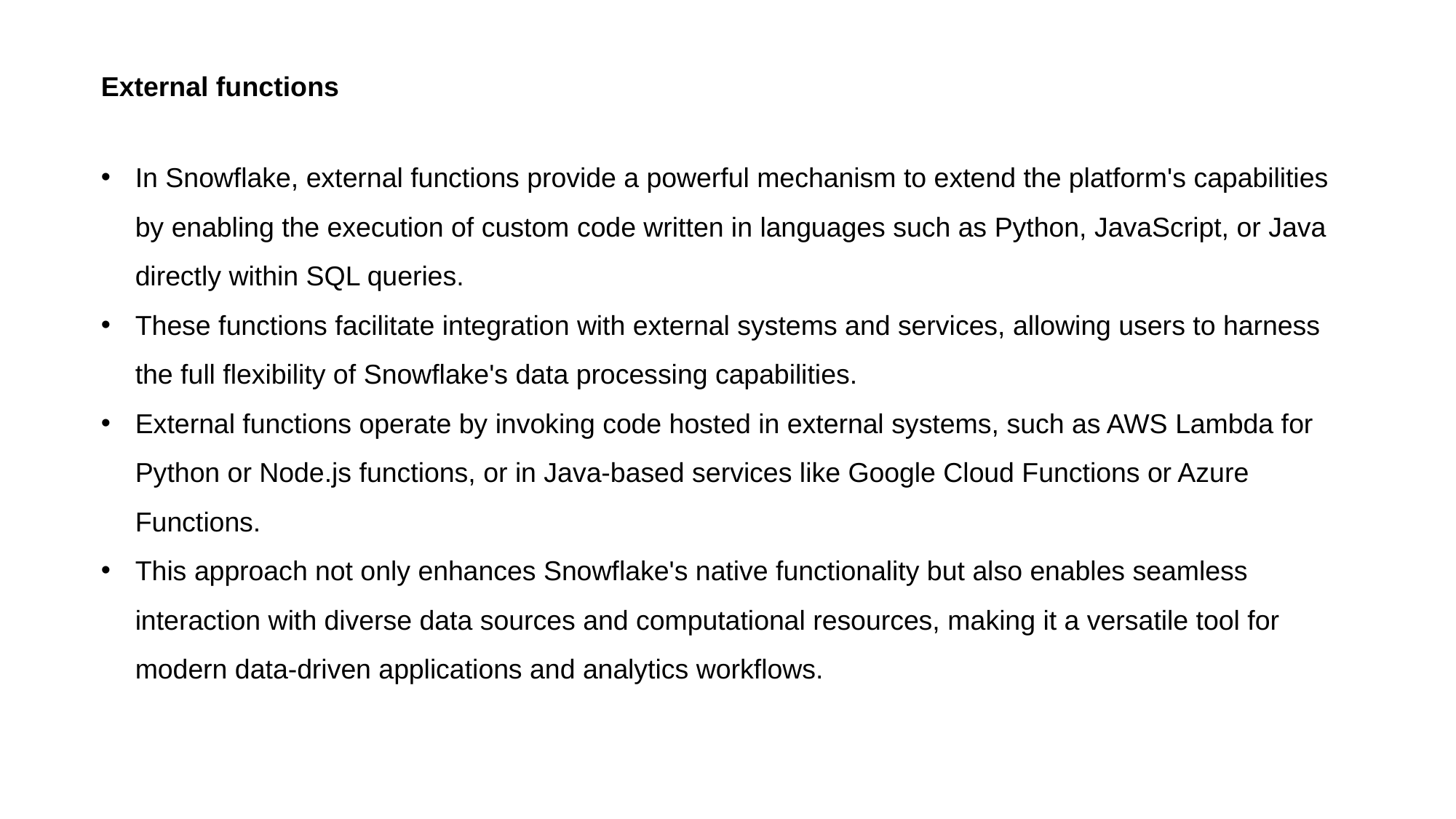

External functions
In Snowflake, external functions provide a powerful mechanism to extend the platform's capabilities by enabling the execution of custom code written in languages such as Python, JavaScript, or Java directly within SQL queries.
These functions facilitate integration with external systems and services, allowing users to harness the full flexibility of Snowflake's data processing capabilities.
External functions operate by invoking code hosted in external systems, such as AWS Lambda for Python or Node.js functions, or in Java-based services like Google Cloud Functions or Azure Functions.
This approach not only enhances Snowflake's native functionality but also enables seamless interaction with diverse data sources and computational resources, making it a versatile tool for modern data-driven applications and analytics workflows.